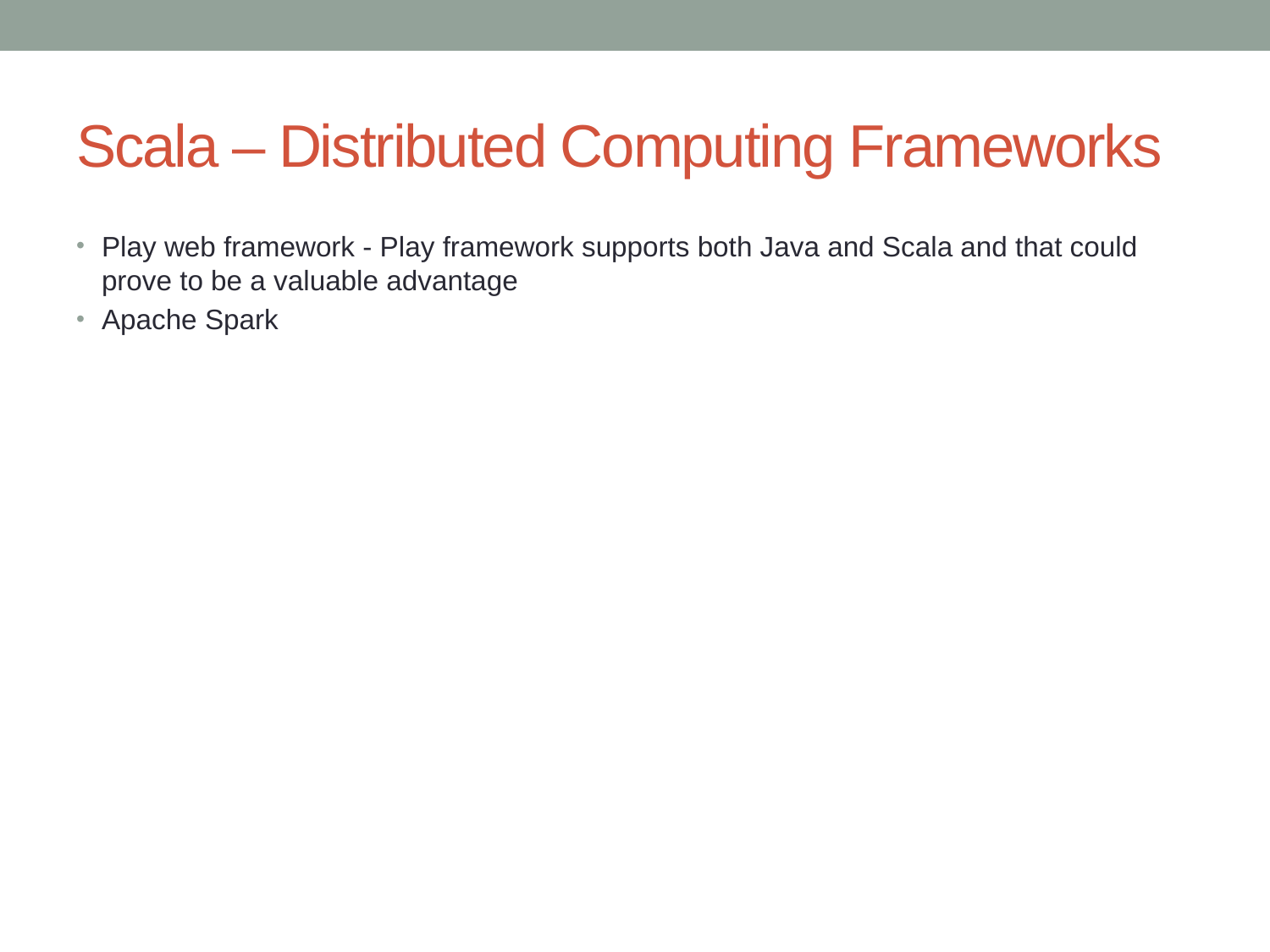

# Scala – Distributed Computing Frameworks
Play web framework - Play framework supports both Java and Scala and that could prove to be a valuable advantage
Apache Spark